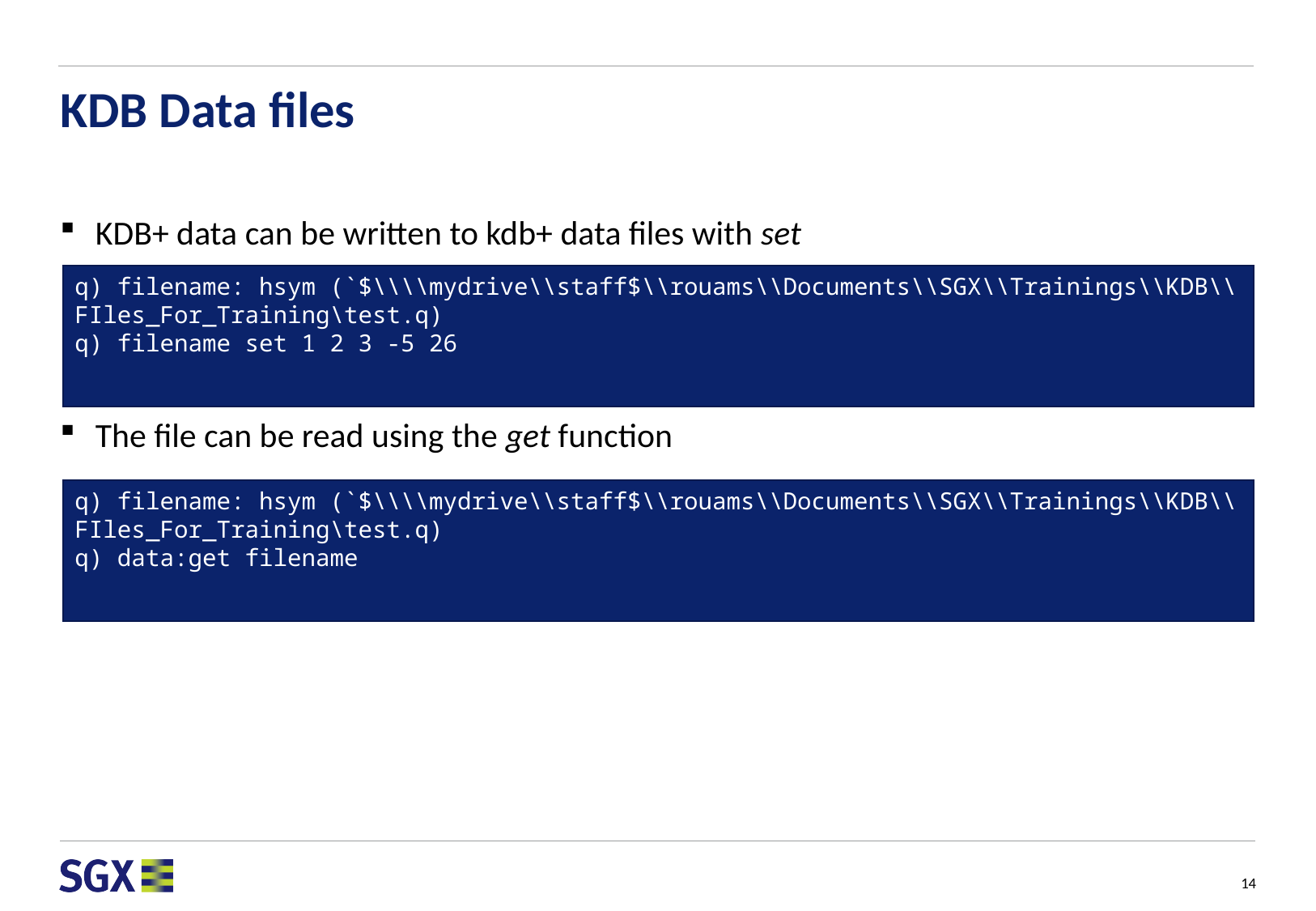

# KDB Data files
KDB+ data can be written to kdb+ data files with set

The file can be read using the get function

q) filename: hsym (`$\\\\mydrive\\staff$\\rouams\\Documents\\SGX\\Trainings\\KDB\\FIles_For_Training\test.q)
q) filename set 1 2 3 -5 26
q) filename: hsym (`$\\\\mydrive\\staff$\\rouams\\Documents\\SGX\\Trainings\\KDB\\FIles_For_Training\test.q)
q) data:get filename
14